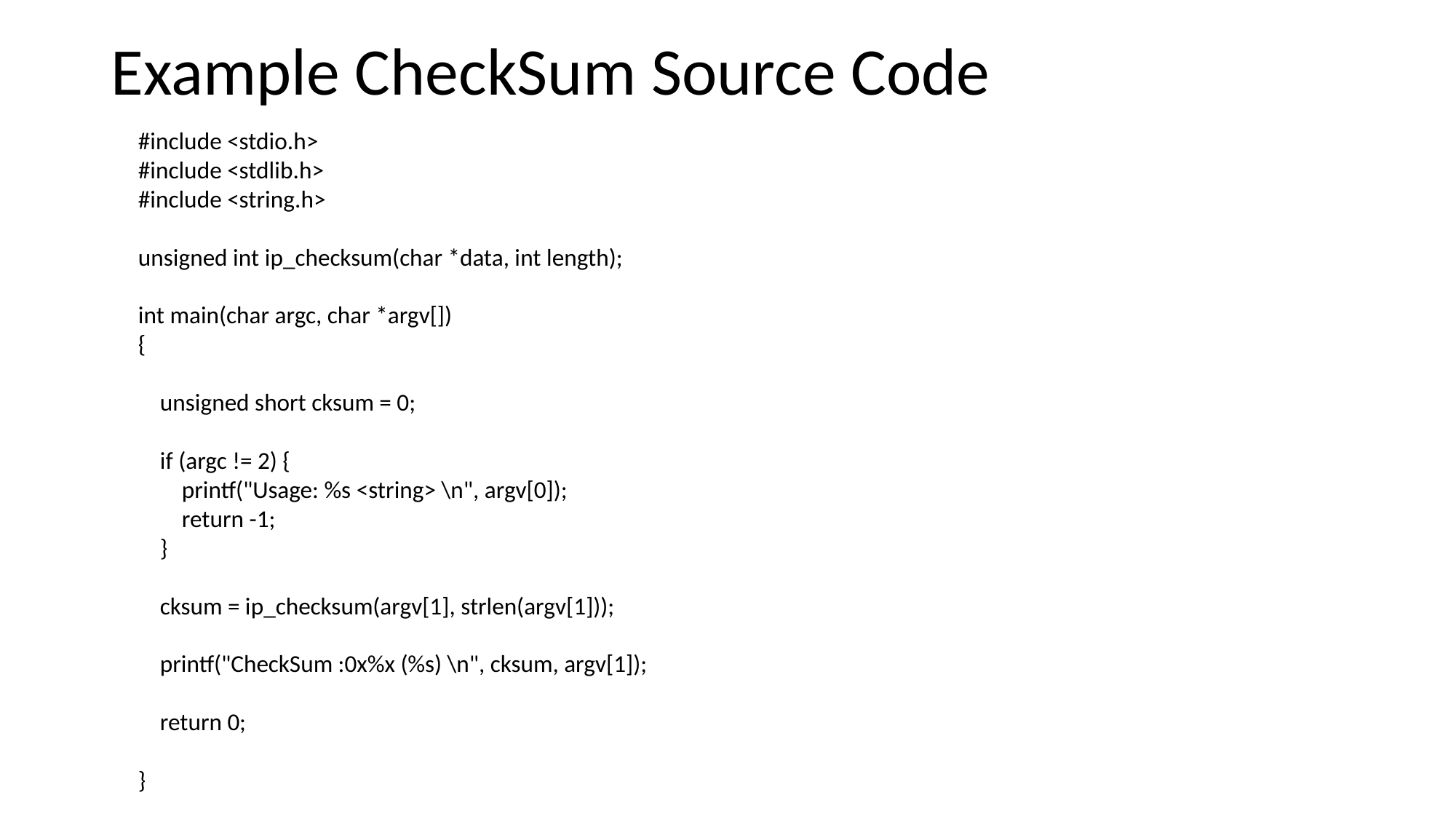

# Example CheckSum Source Code
#include <stdio.h>
#include <stdlib.h>
#include <string.h>

unsigned int ip_checksum(char *data, int length);

int main(char argc, char *argv[])
{

    unsigned short cksum = 0;

    if (argc != 2) {
        printf("Usage: %s <string> \n", argv[0]);
        return -1;
    }

    cksum = ip_checksum(argv[1], strlen(argv[1]));

    printf("CheckSum :0x%x (%s) \n", cksum, argv[1]);

    return 0;

}